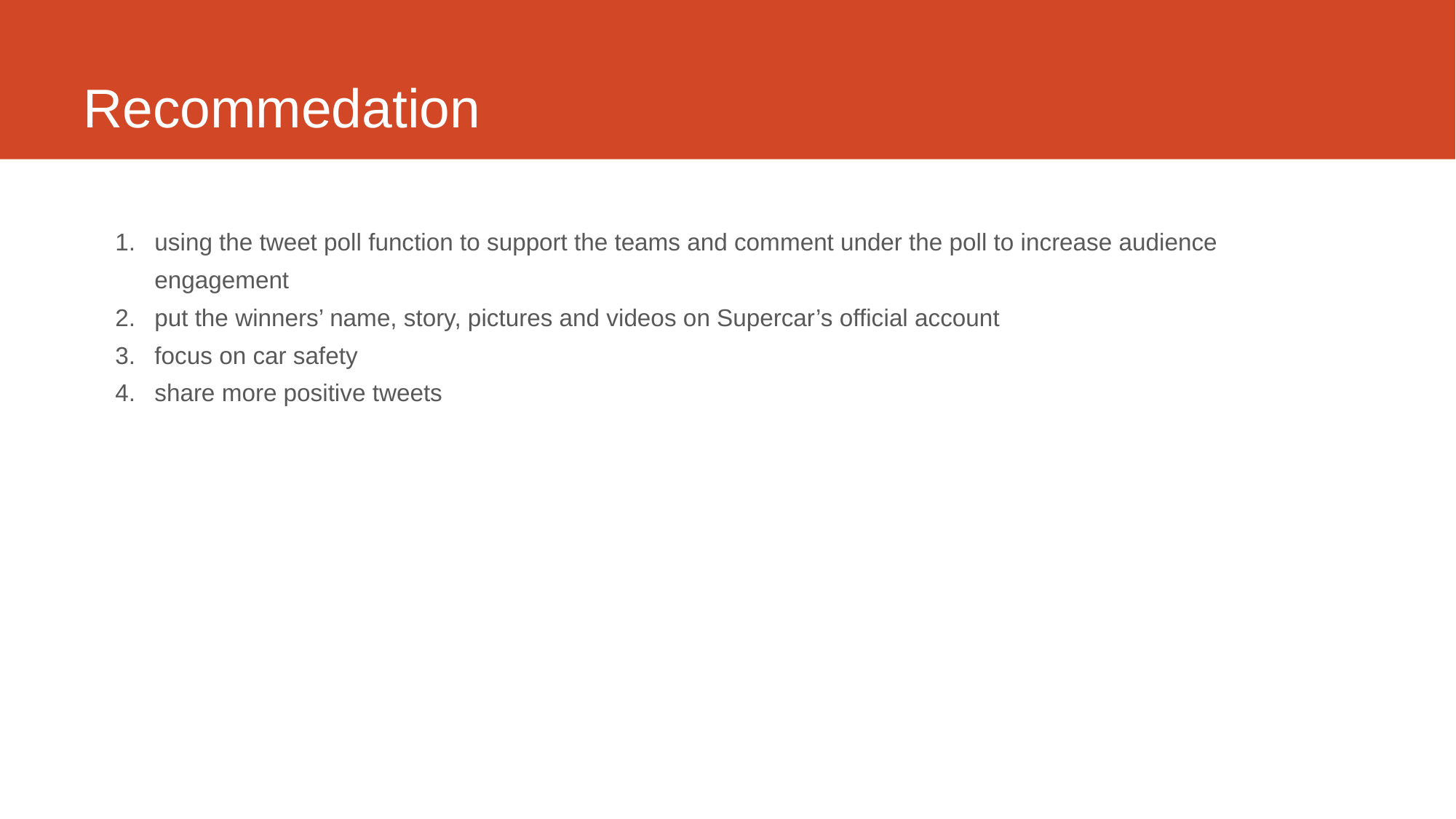

# Recommedation
using the tweet poll function to support the teams and comment under the poll to increase audience engagement
put the winners’ name, story, pictures and videos on Supercar’s official account
focus on car safety
share more positive tweets